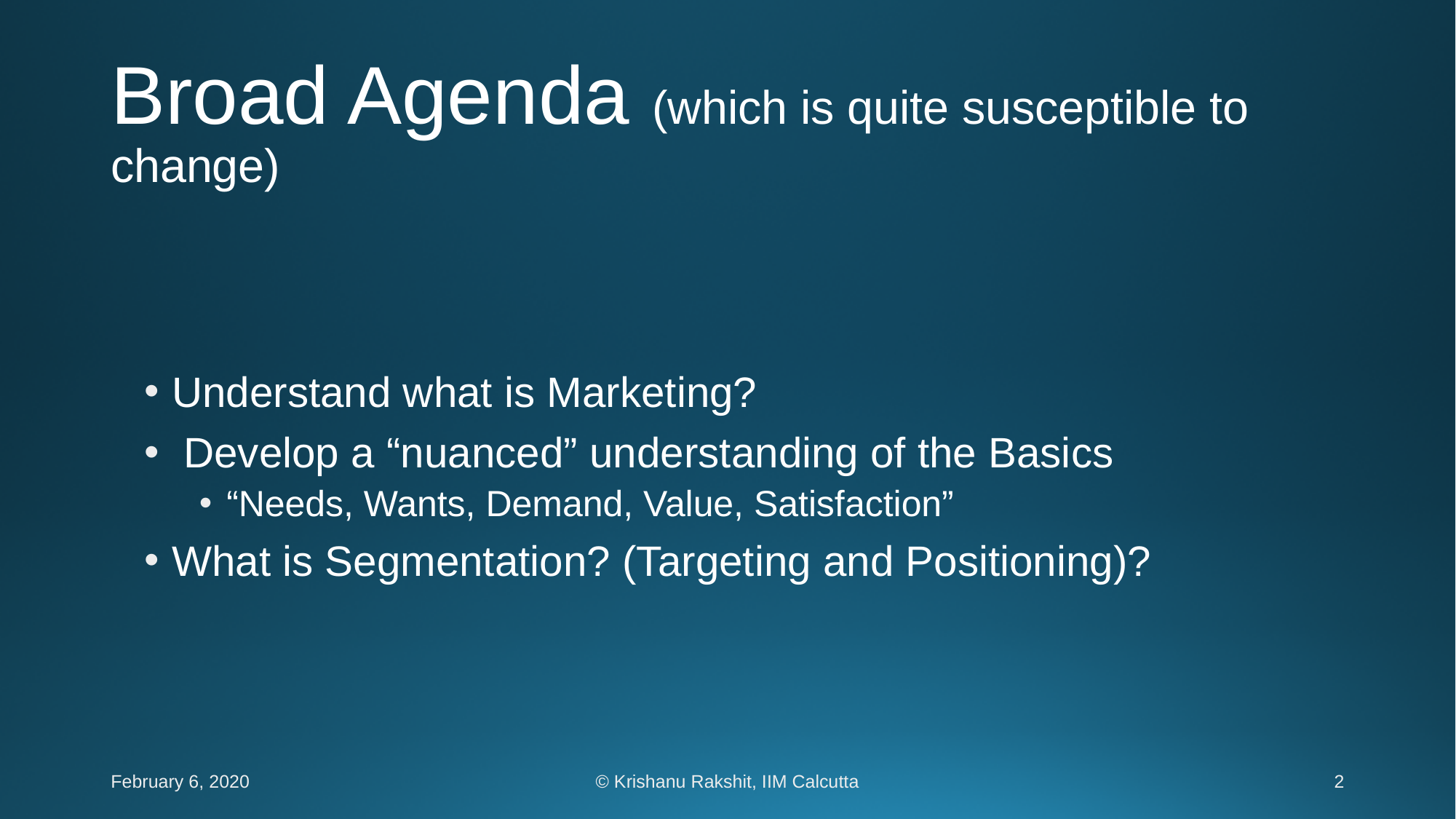

# Broad Agenda (which is quite susceptible to change)
Understand what is Marketing?
 Develop a “nuanced” understanding of the Basics
“Needs, Wants, Demand, Value, Satisfaction”
What is Segmentation? (Targeting and Positioning)?
February 6, 2020
© Krishanu Rakshit, IIM Calcutta
2